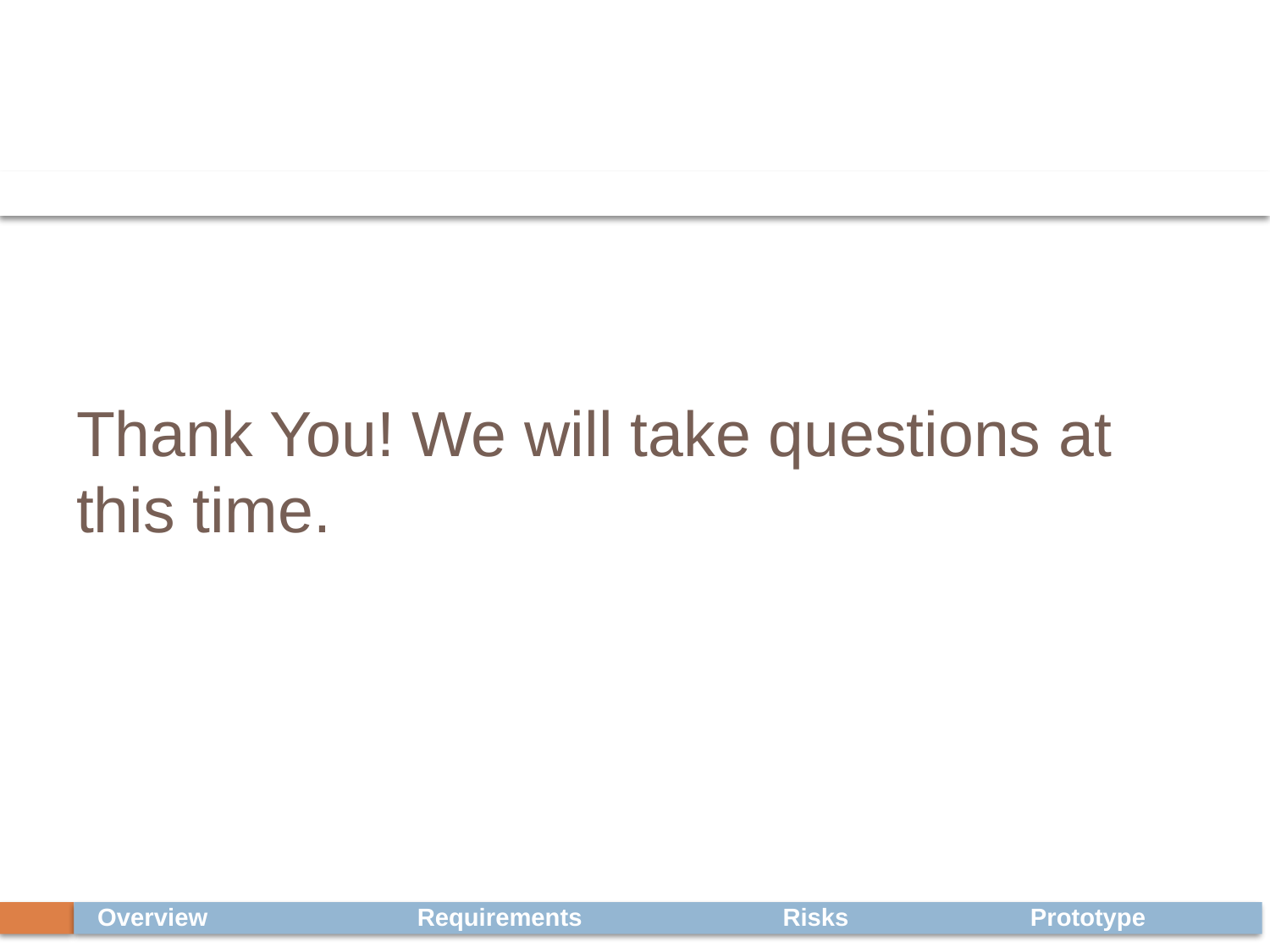

# Thank You! We will take questions at this time.
Prototype
Risks
Overview
Requirements